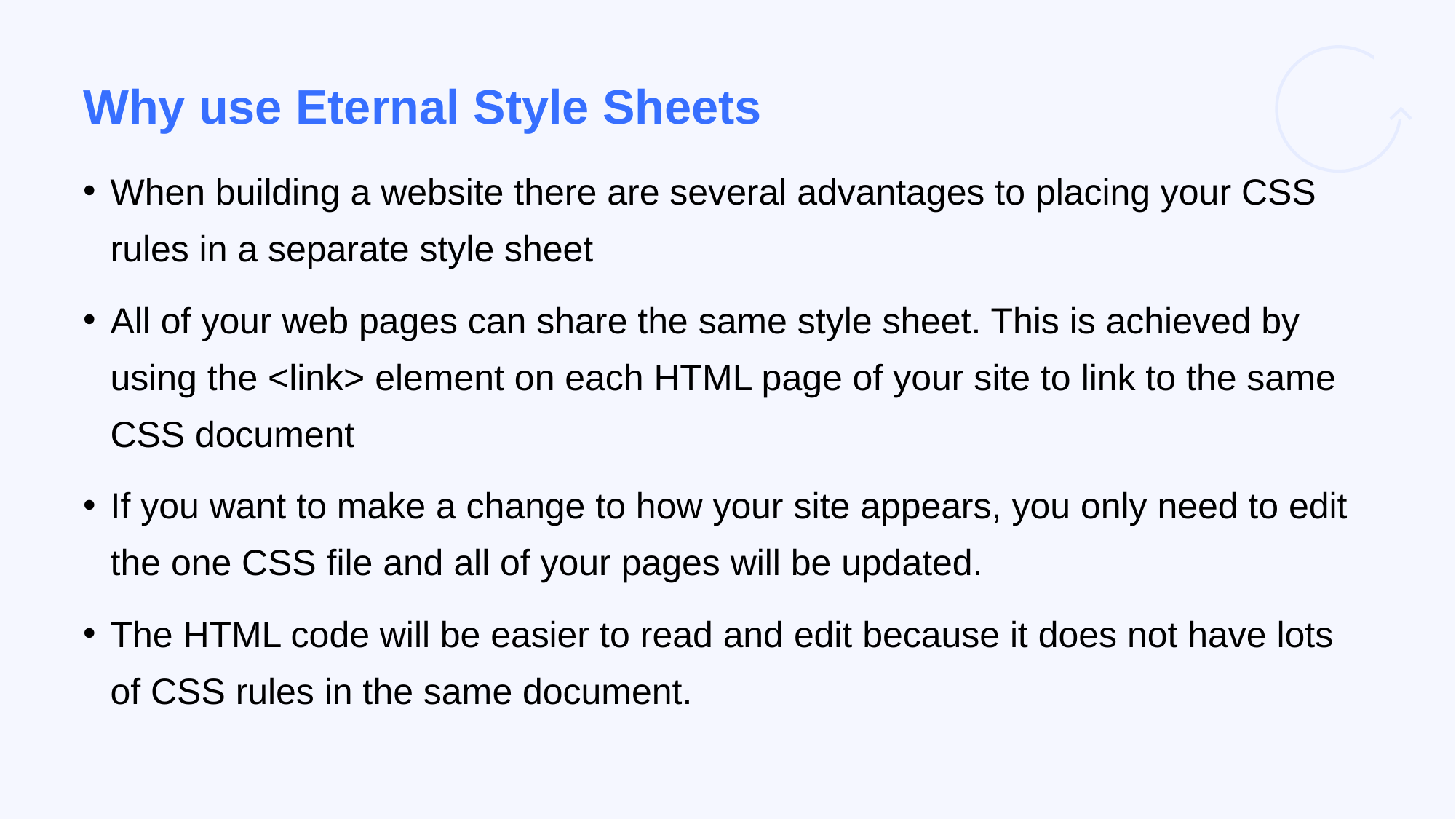

# Why use Eternal Style Sheets
When building a website there are several advantages to placing your CSS rules in a separate style sheet
All of your web pages can share the same style sheet. This is achieved by using the <link> element on each HTML page of your site to link to the same CSS document
If you want to make a change to how your site appears, you only need to edit the one CSS file and all of your pages will be updated.
The HTML code will be easier to read and edit because it does not have lots of CSS rules in the same document.